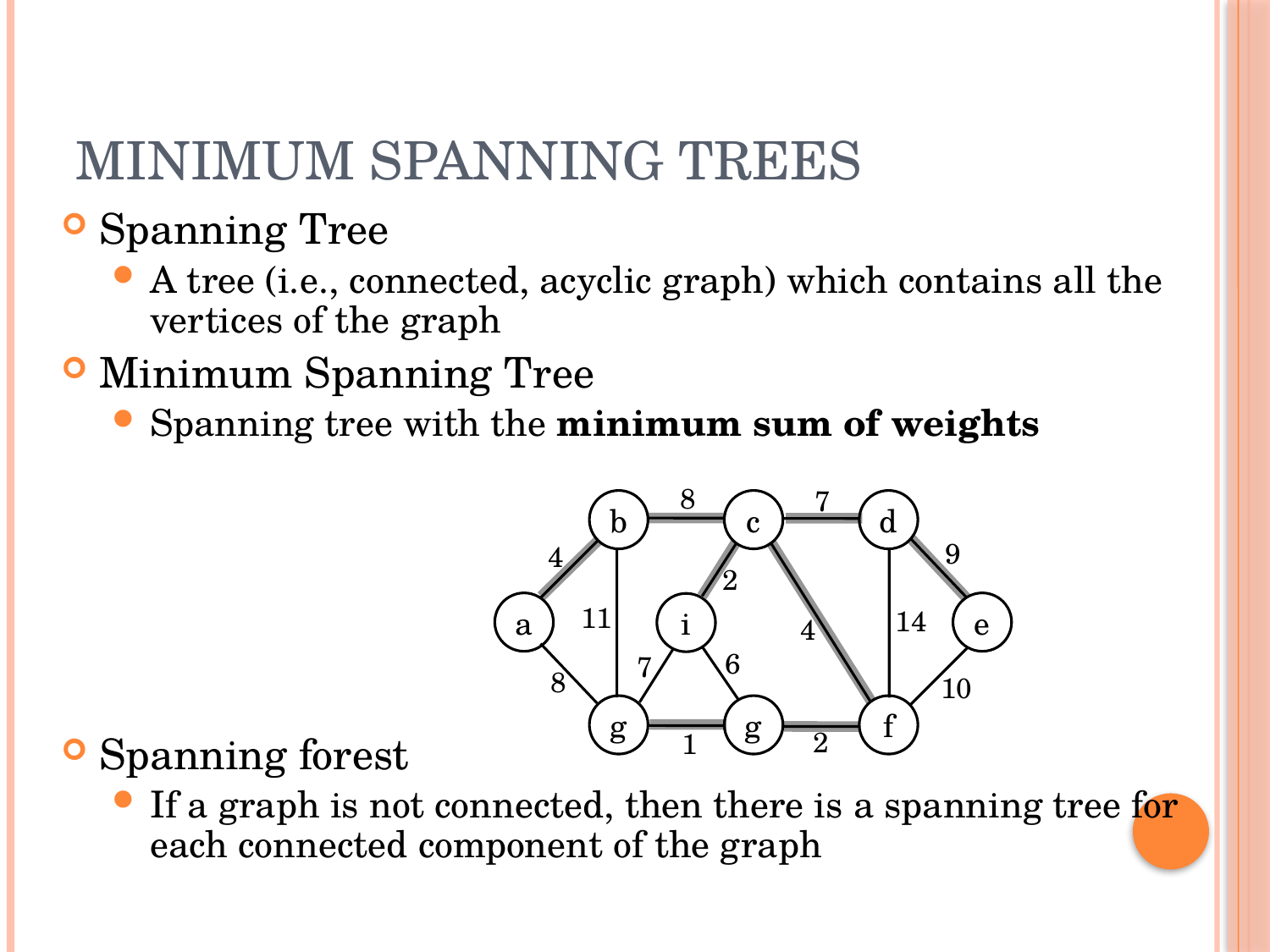

# Minimum Spanning Trees
Spanning Tree
A tree (i.e., connected, acyclic graph) which contains all the vertices of the graph
Minimum Spanning Tree
Spanning tree with the minimum sum of weights

Spanning forest
If a graph is not connected, then there is a spanning tree for each connected component of the graph
8
7
b
c
d

9
4

2
a
e
i
11
14
4
6
7

8
10
g
g
f
2
1